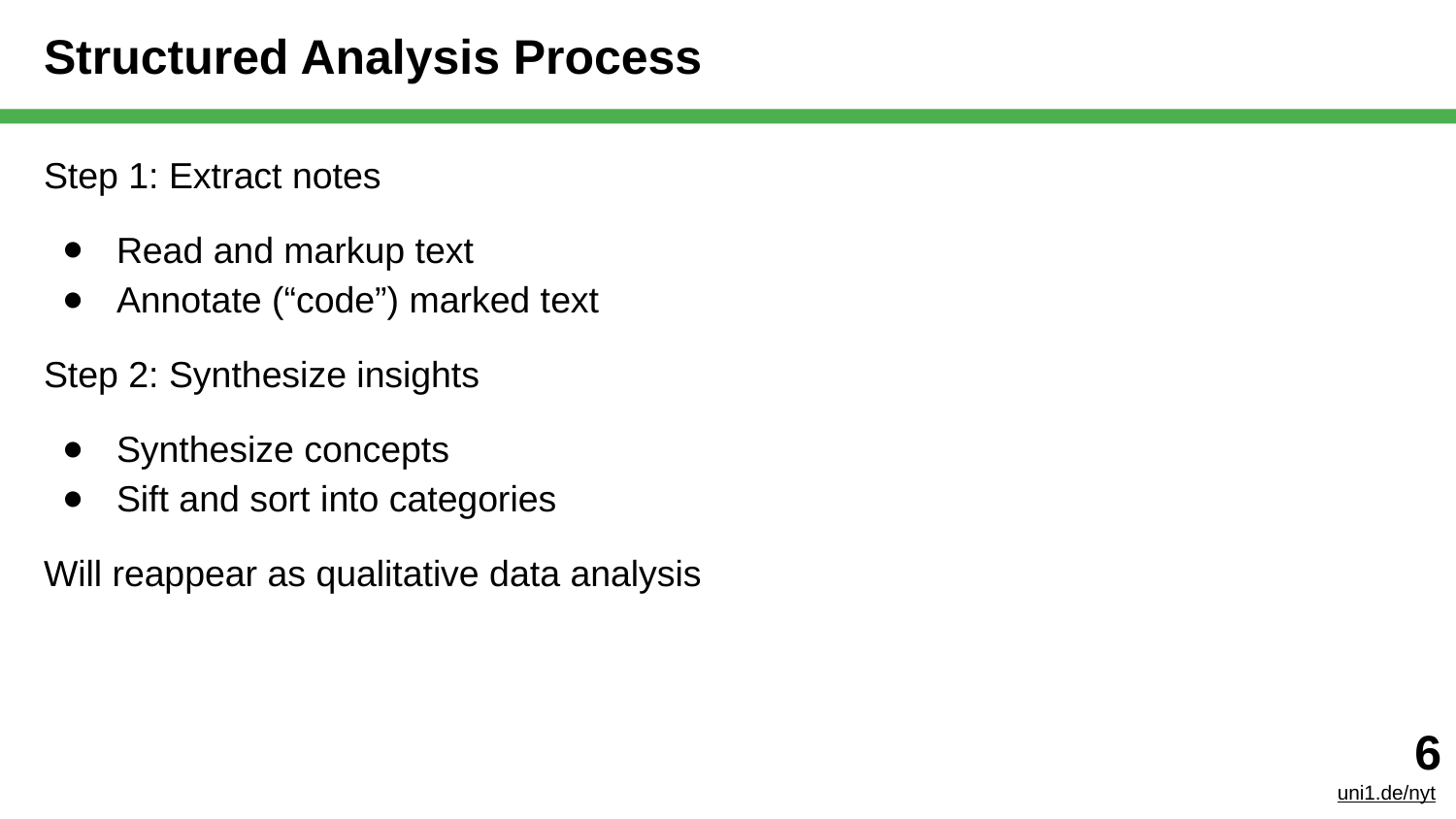

# Structured Analysis Process
Step 1: Extract notes
Read and markup text
Annotate (“code”) marked text
Step 2: Synthesize insights
Synthesize concepts
Sift and sort into categories
Will reappear as qualitative data analysis
6
uni1.de/nyt